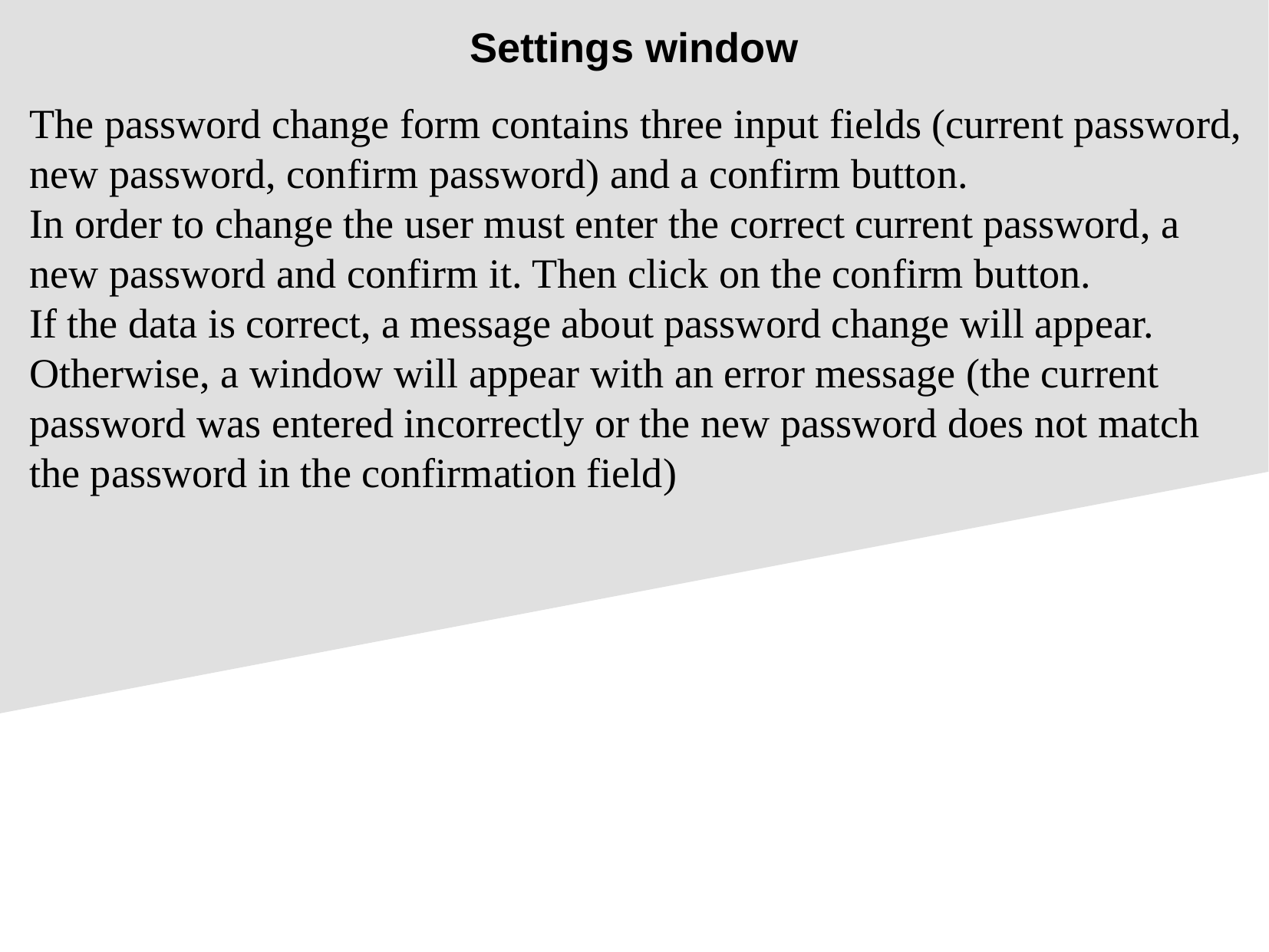

Settings window
The password change form contains three input fields (current password, new password, confirm password) and a confirm button.
In order to change the user must enter the correct current password, a new password and confirm it. Then click on the confirm button.
If the data is correct, a message about password change will appear. Otherwise, a window will appear with an error message (the current password was entered incorrectly or the new password does not match the password in the confirmation field)